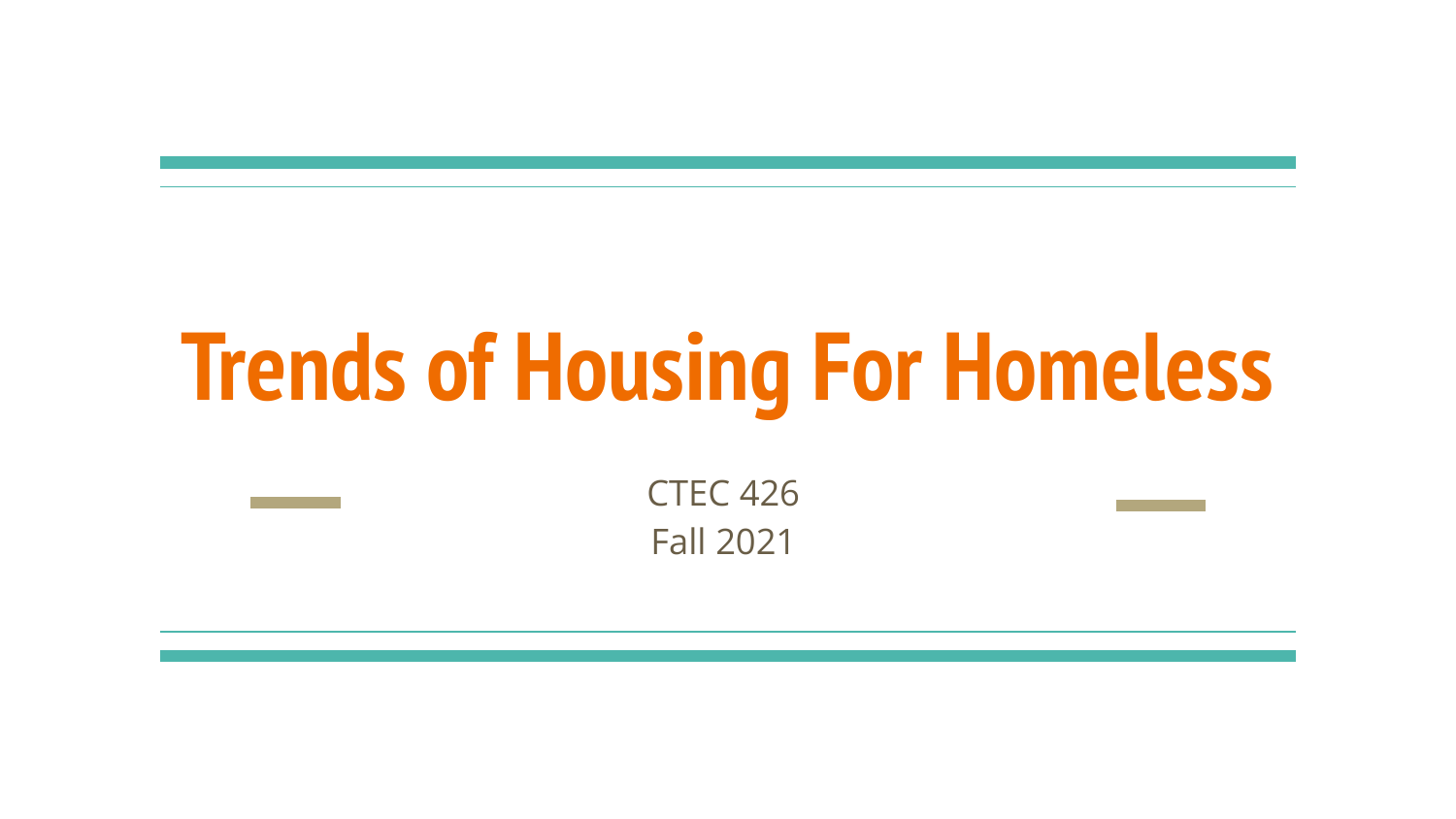

# Trends of Housing For Homeless
CTEC 426
Fall 2021